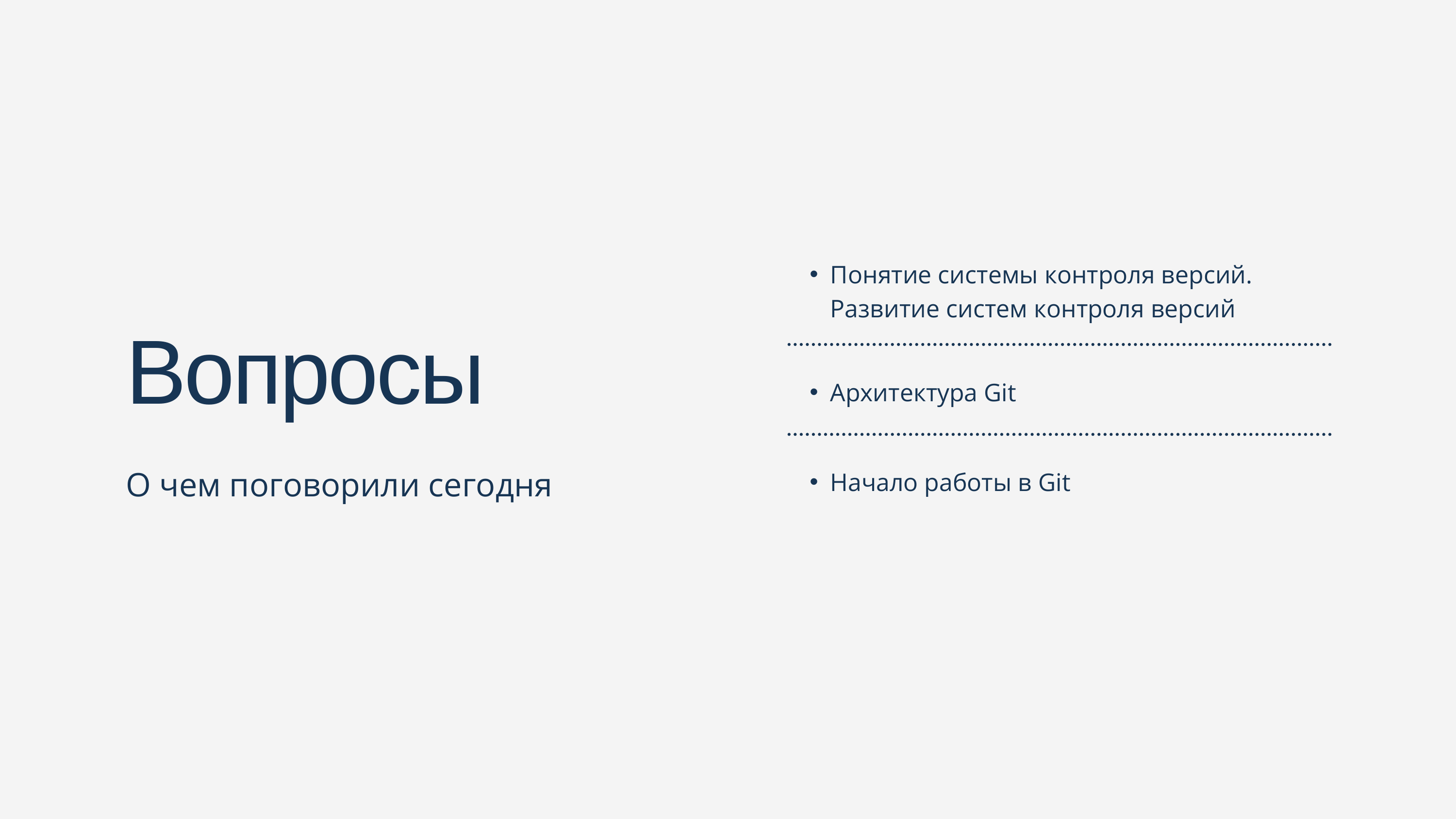

Понятие системы контроля версий. Развитие систем контроля версий

Архитектура Git

Начало работы в Git
Вопросы
О чем поговорили сегодня